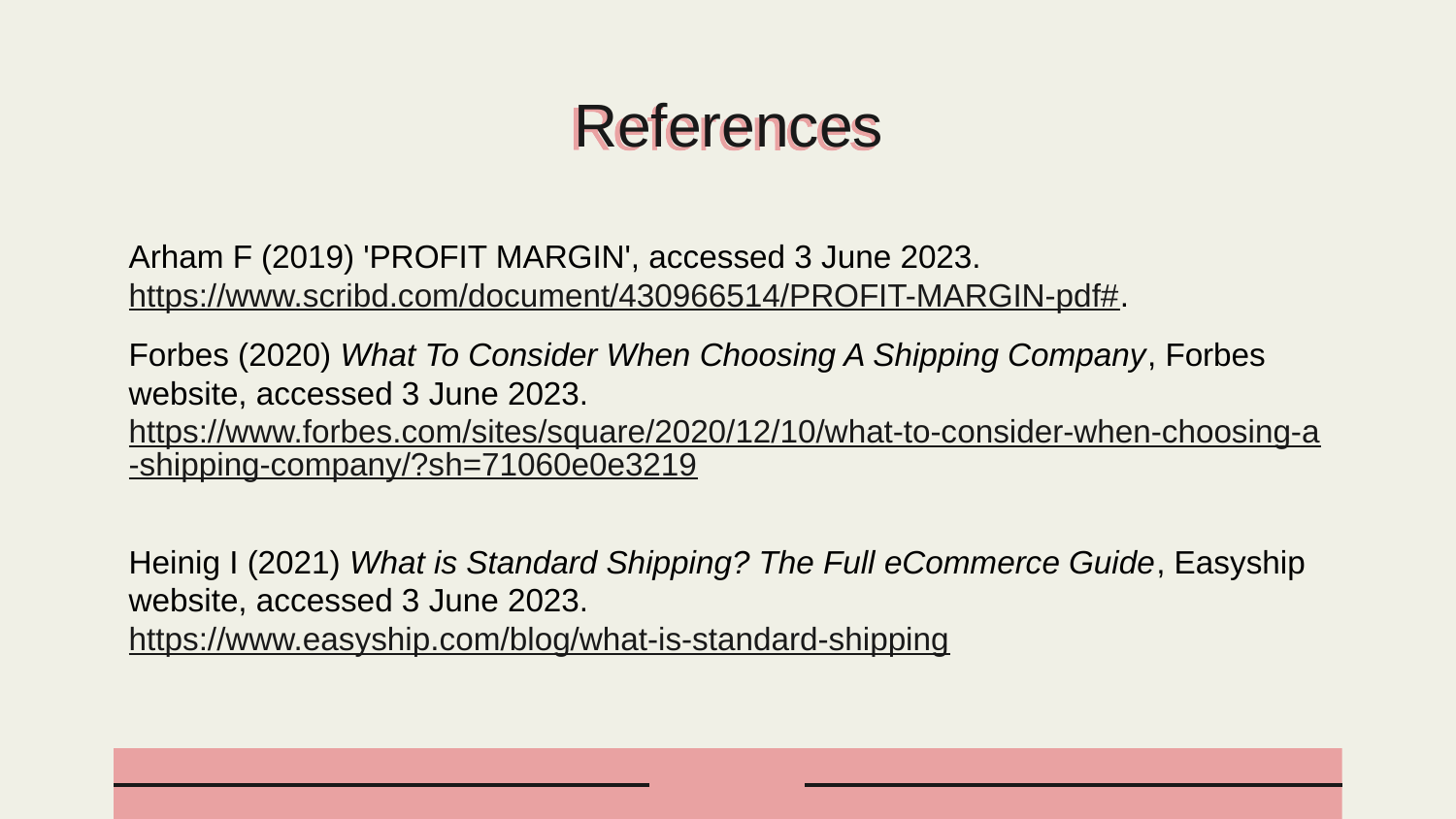

# References
Arham F (2019) 'PROFIT MARGIN', accessed 3 June 2023. https://www.scribd.com/document/430966514/PROFIT-MARGIN-pdf#.
Forbes (2020) What To Consider When Choosing A Shipping Company, Forbes website, accessed 3 June 2023. https://www.forbes.com/sites/square/2020/12/10/what-to-consider-when-choosing-a-shipping-company/?sh=71060e0e3219
Heinig I (2021) What is Standard Shipping? The Full eCommerce Guide, Easyship website, accessed 3 June 2023. https://www.easyship.com/blog/what-is-standard-shipping